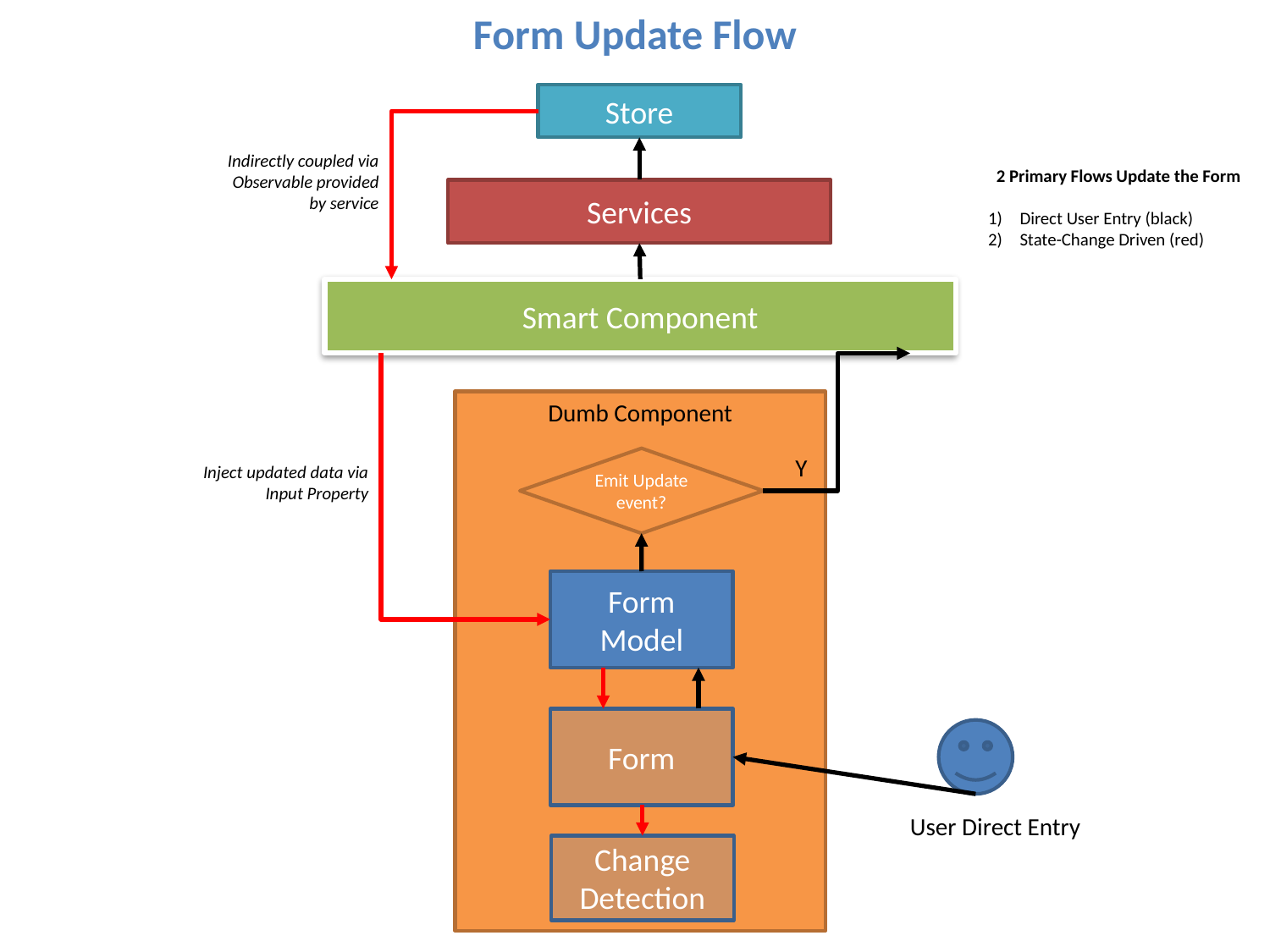

Form Update Flow
Store
Indirectly coupled via Observable provided by service
2 Primary Flows Update the Form

Direct User Entry (black)
State-Change Driven (red)

Services
Smart Component

Dumb Component
Y
Emit Update event?
Inject updated data via Input Property
Form Model
Form

User Direct Entry
Change Detection